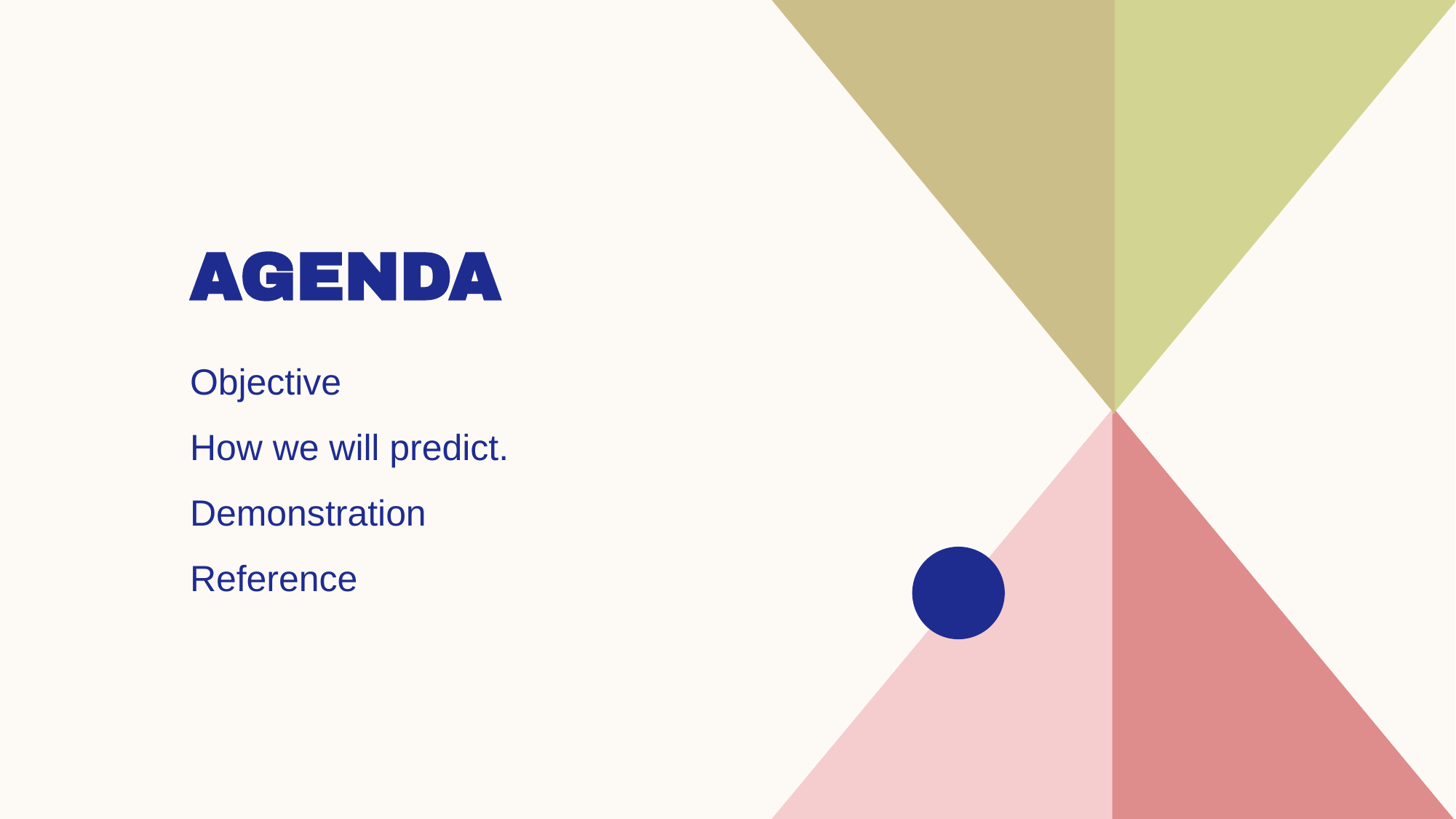

# AGENDA
Objective
How we will predict.
Demonstration
​Reference​